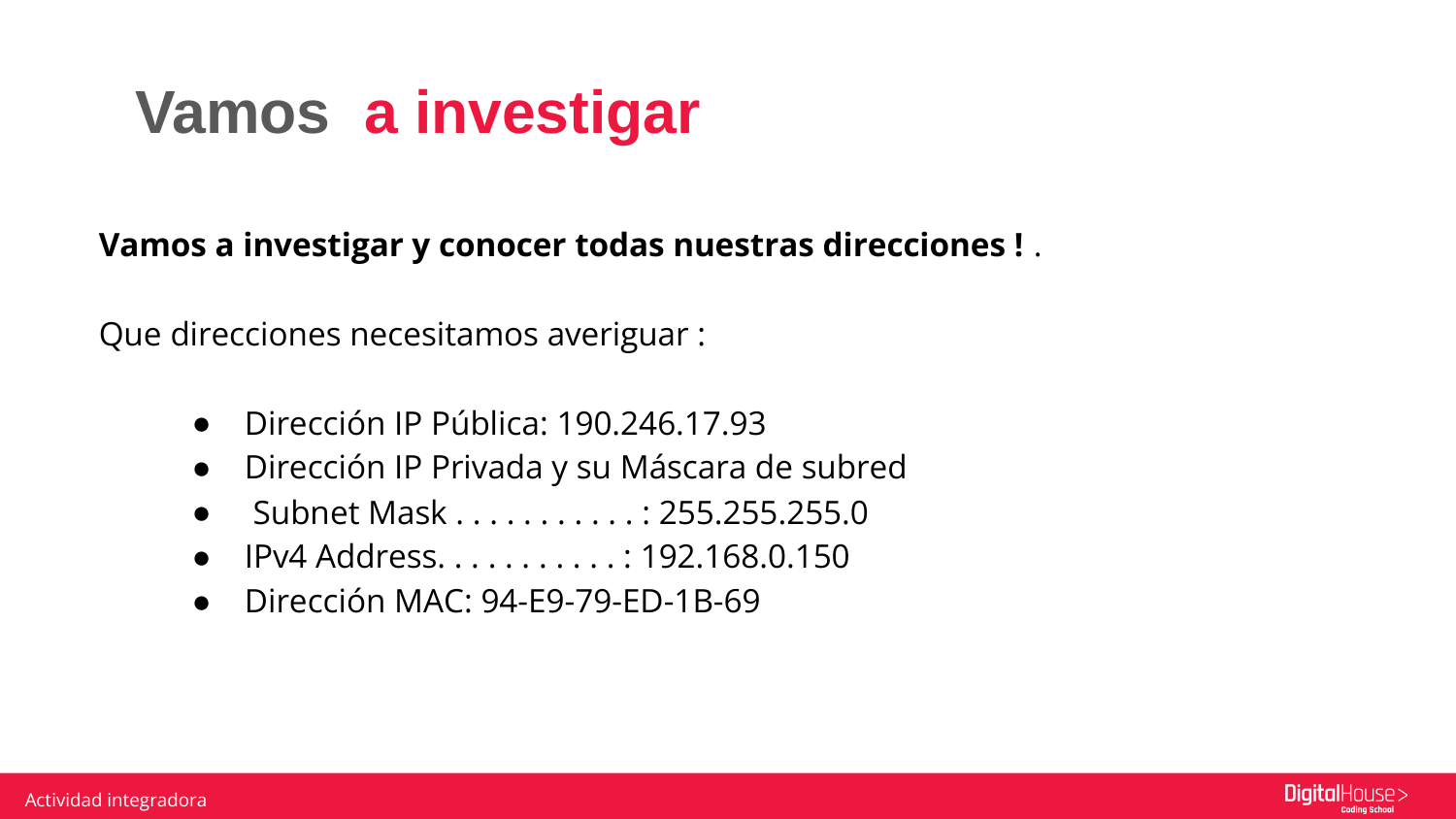

Vamos  a investigar

Vamos a investigar y conocer todas nuestras direcciones ! .

Que direcciones necesitamos averiguar :

Dirección IP Pública: 190.246.17.93
Dirección IP Privada y su Máscara de subred
 Subnet Mask . . . . . . . . . . . : 255.255.255.0
IPv4 Address. . . . . . . . . . . : 192.168.0.150
Dirección MAC: 94-E9-79-ED-1B-69